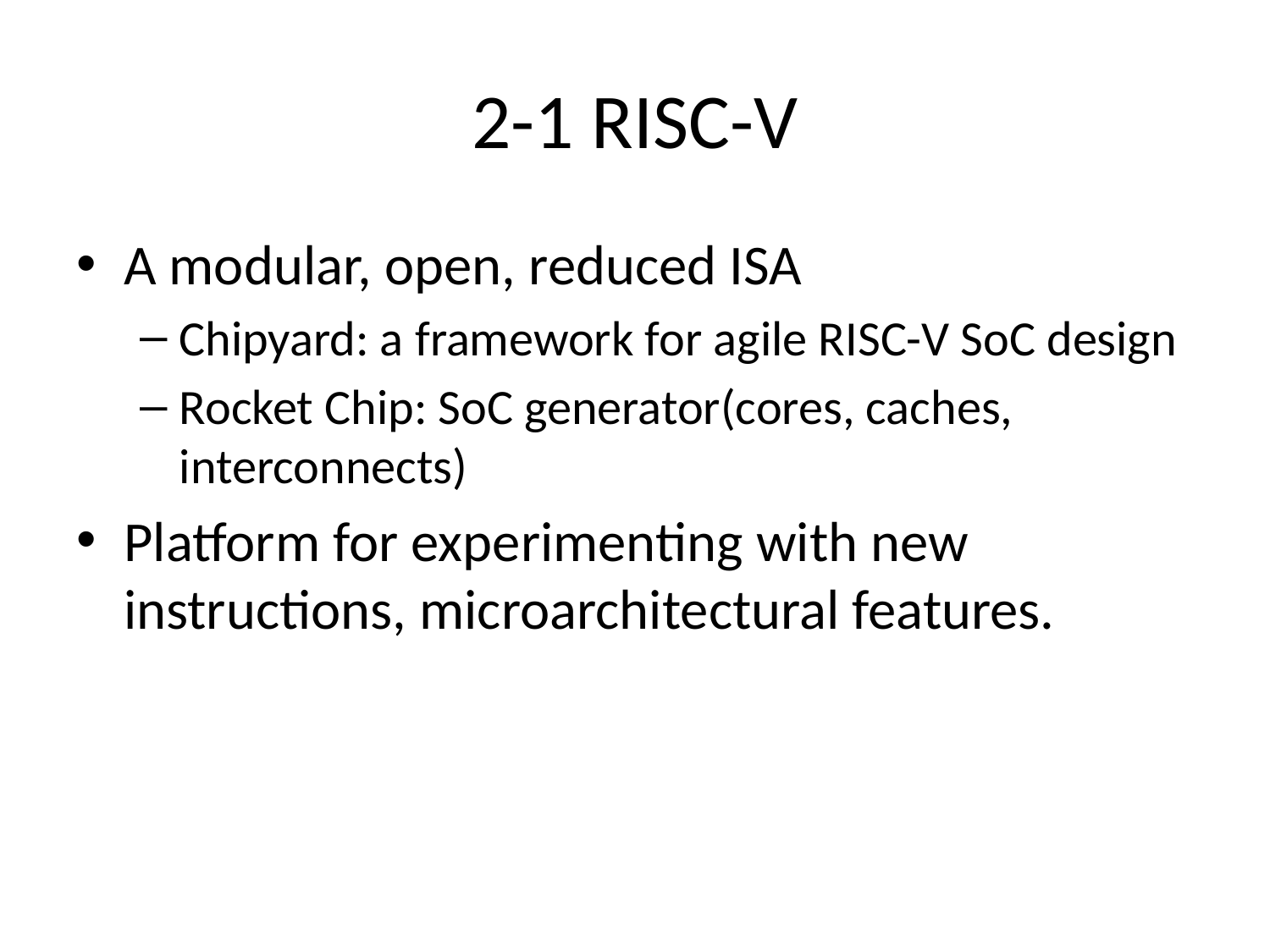

# 2-1 RISC-V
A modular, open, reduced ISA
Chipyard: a framework for agile RISC-V SoC design
Rocket Chip: SoC generator(cores, caches, interconnects)
Platform for experimenting with new instructions, microarchitectural features.